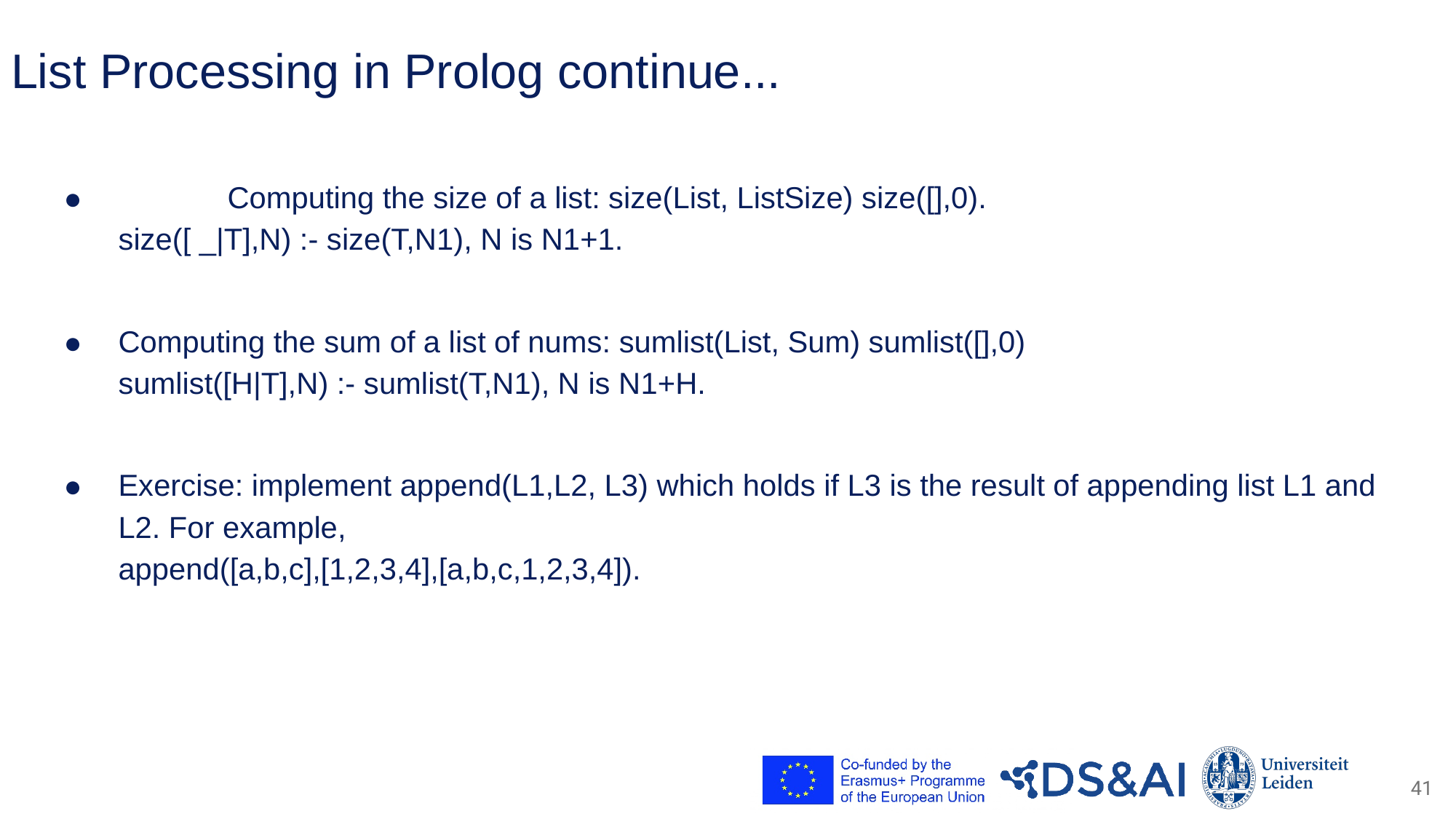

# List Processing in Prolog continue...
	Computing the size of a list: size(List, ListSize) size([],0).
size([ _|T],N) :- size(T,N1), N is N1+1.

Computing the sum of a list of nums: sumlist(List, Sum) sumlist([],0)
sumlist([H|T],N) :- sumlist(T,N1), N is N1+H.

Exercise: implement append(L1,L2, L3) which holds if L3 is the result of appending list L1 and L2. For example,
append([a,b,c],[1,2,3,4],[a,b,c,1,2,3,4]).
41